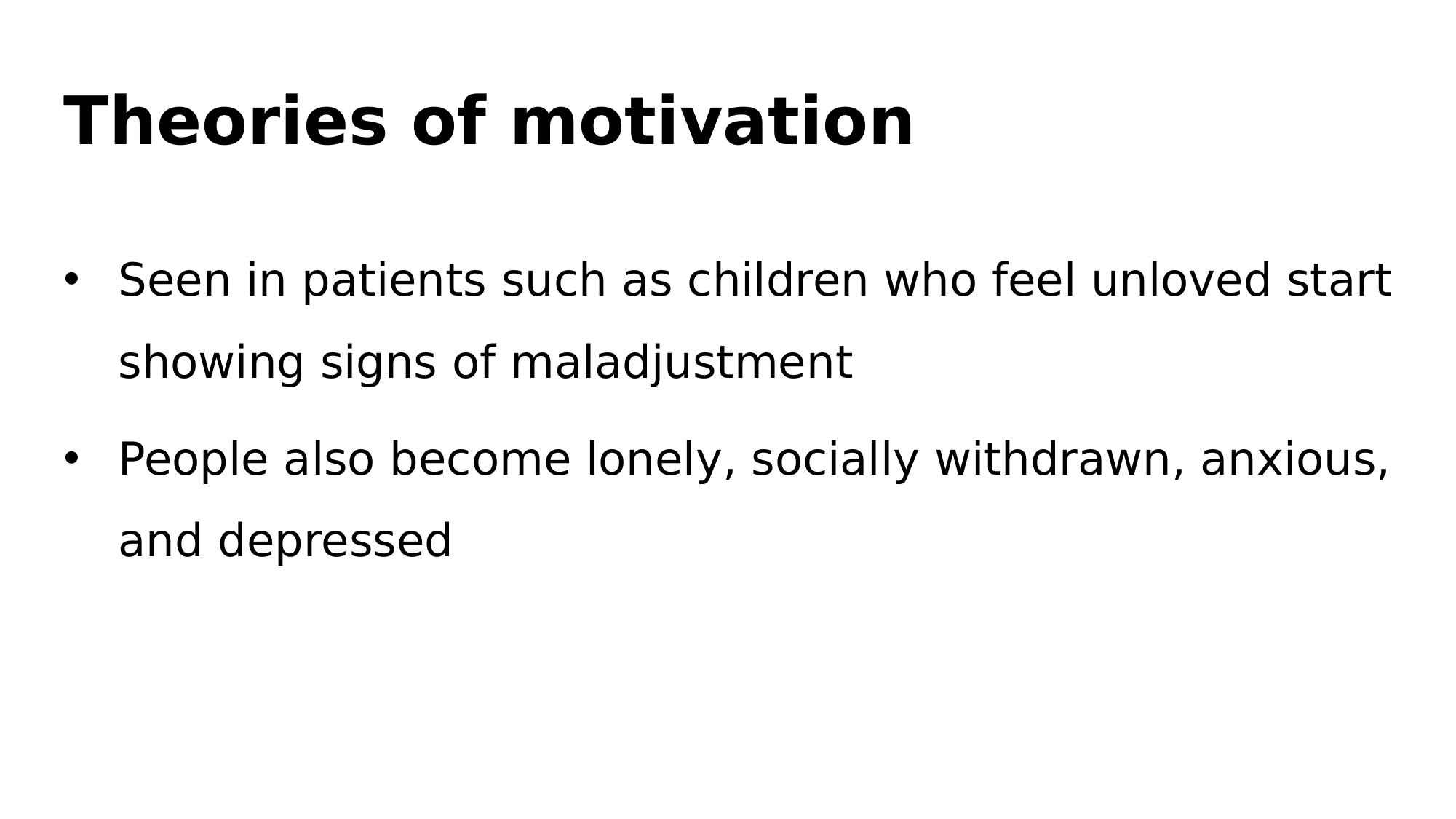

# Theories of motivation
Seen in patients such as children who feel unloved start showing signs of maladjustment
People also become lonely, socially withdrawn, anxious, and depressed